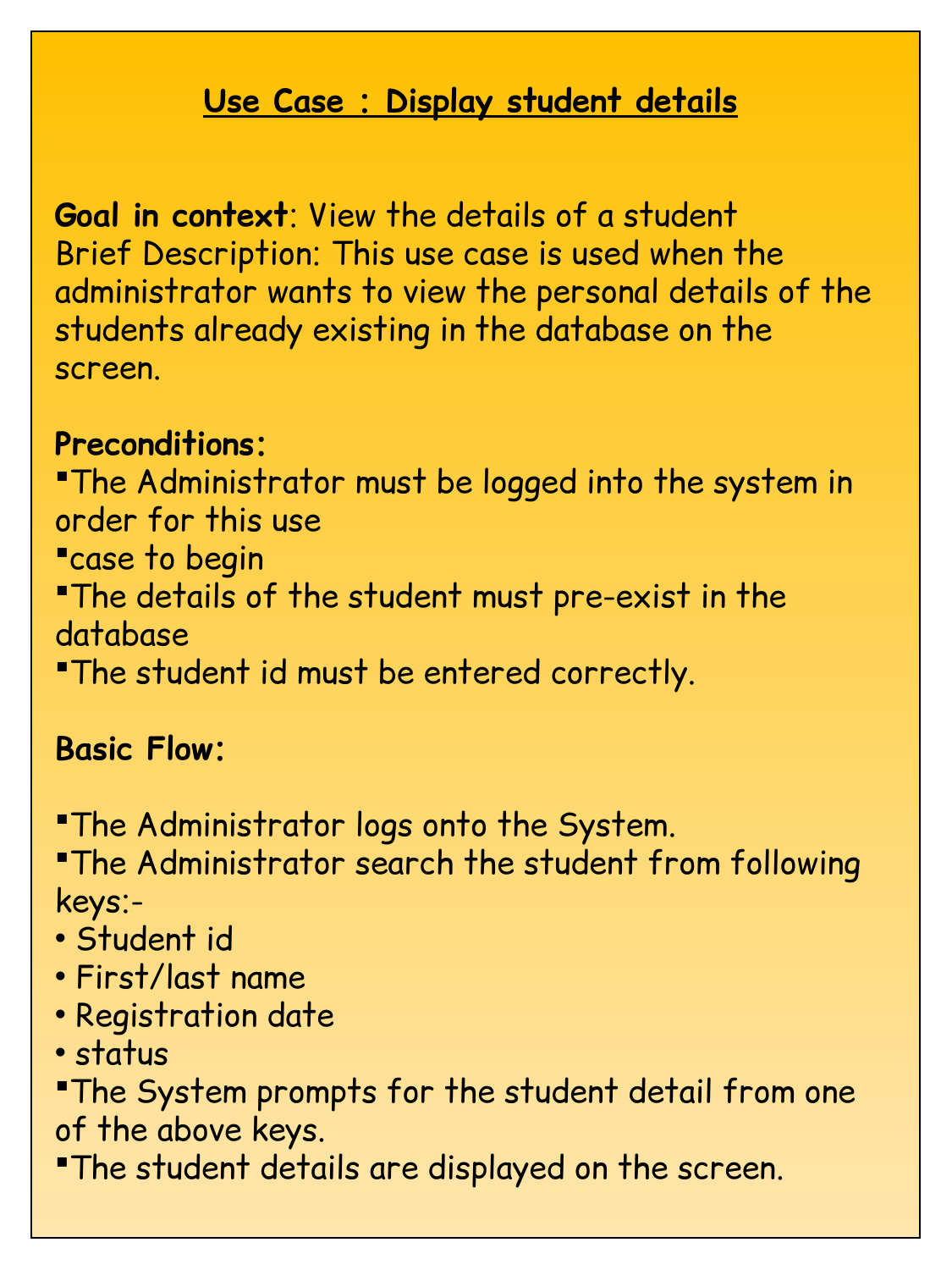

Use Case : Display student details

Goal in context: View the details of a student
Brief Description: This use case is used when the administrator wants to view the personal details of the students already existing in the database on the screen.

Preconditions:
The Administrator must be logged into the system in order for this use
case to begin
The details of the student must pre-exist in the database
The student id must be entered correctly.

Basic Flow:

The Administrator logs onto the System.
The Administrator search the student from following keys:-
 Student id
 First/last name
 Registration date
 status
The System prompts for the student detail from one of the above keys.
The student details are displayed on the screen.
..
13